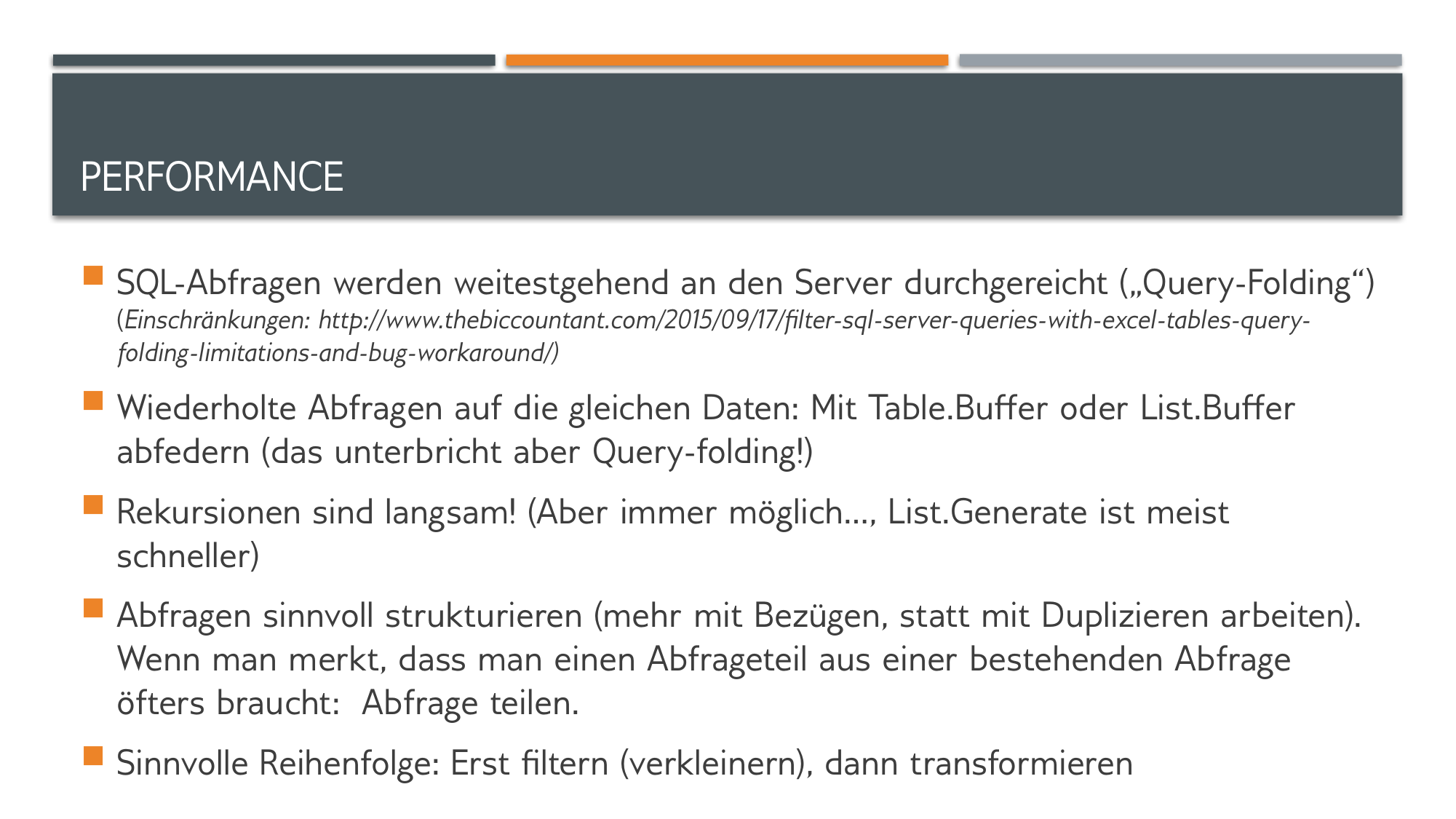

# Performance
SQL-Abfragen werden weitestgehend an den Server durchgereicht („Query-Folding“) (Einschränkungen: http://www.thebiccountant.com/2015/09/17/filter-sql-server-queries-with-excel-tables-query-folding-limitations-and-bug-workaround/)
Wiederholte Abfragen auf die gleichen Daten: Mit Table.Buffer oder List.Buffer abfedern (das unterbricht aber Query-folding!)
Rekursionen sind langsam! (Aber immer möglich…, List.Generate ist meist schneller)
Abfragen sinnvoll strukturieren (mehr mit Bezügen, statt mit Duplizieren arbeiten). Wenn man merkt, dass man einen Abfrageteil aus einer bestehenden Abfrage öfters braucht:  Abfrage teilen.
Sinnvolle Reihenfolge: Erst filtern (verkleinern), dann transformieren